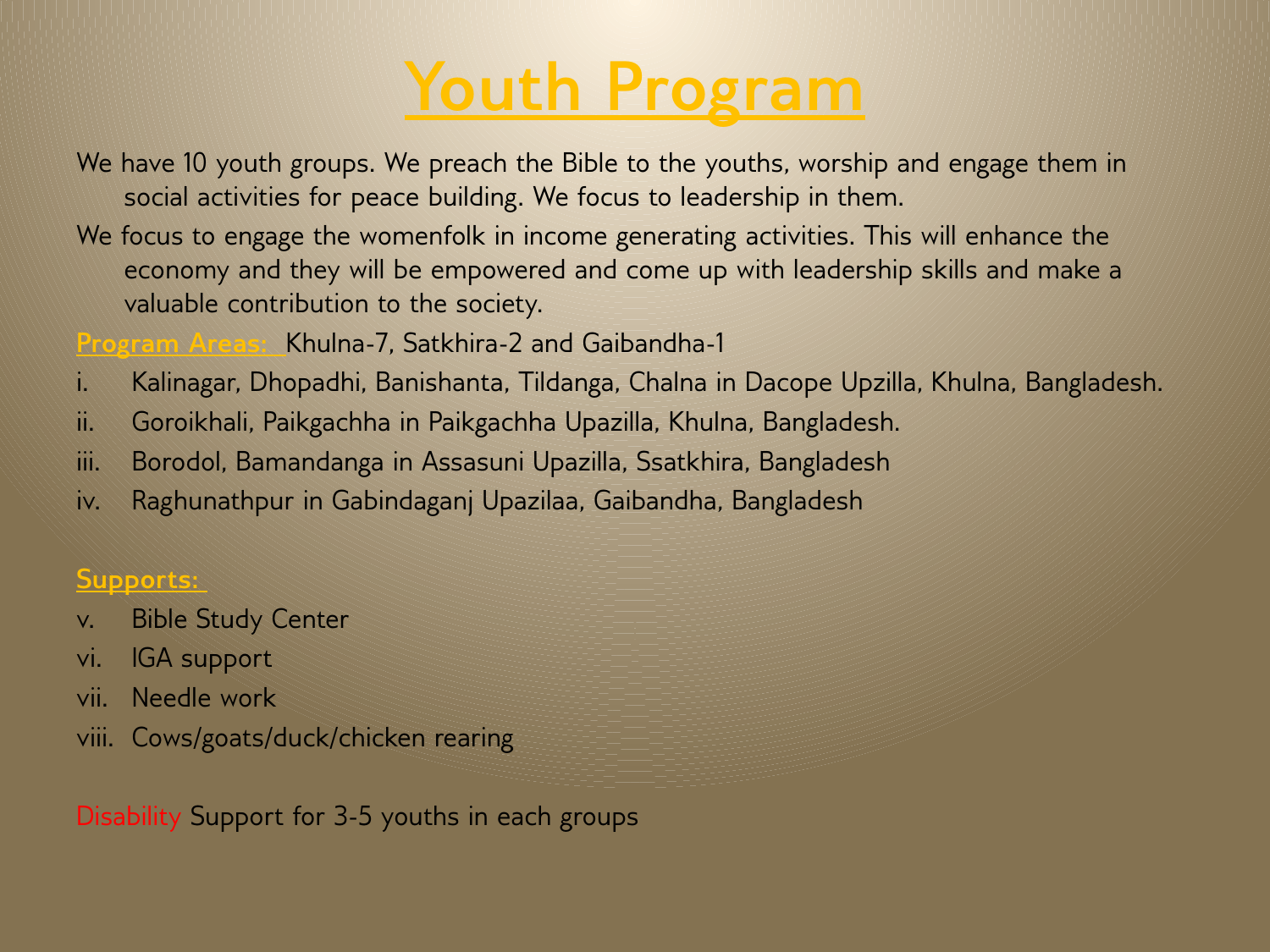

# Youth Program
We have 10 youth groups. We preach the Bible to the youths, worship and engage them in social activities for peace building. We focus to leadership in them.
We focus to engage the womenfolk in income generating activities. This will enhance the economy and they will be empowered and come up with leadership skills and make a valuable contribution to the society.
Program Areas:  Khulna-7, Satkhira-2 and Gaibandha-1
Kalinagar, Dhopadhi, Banishanta, Tildanga, Chalna in Dacope Upzilla, Khulna, Bangladesh.
Goroikhali, Paikgachha in Paikgachha Upazilla, Khulna, Bangladesh.
Borodol, Bamandanga in Assasuni Upazilla, Ssatkhira, Bangladesh
Raghunathpur in Gabindaganj Upazilaa, Gaibandha, Bangladesh

Supports:
Bible Study Center
IGA support
Needle work
Cows/goats/duck/chicken rearing

Disability Support for 3-5 youths in each groups